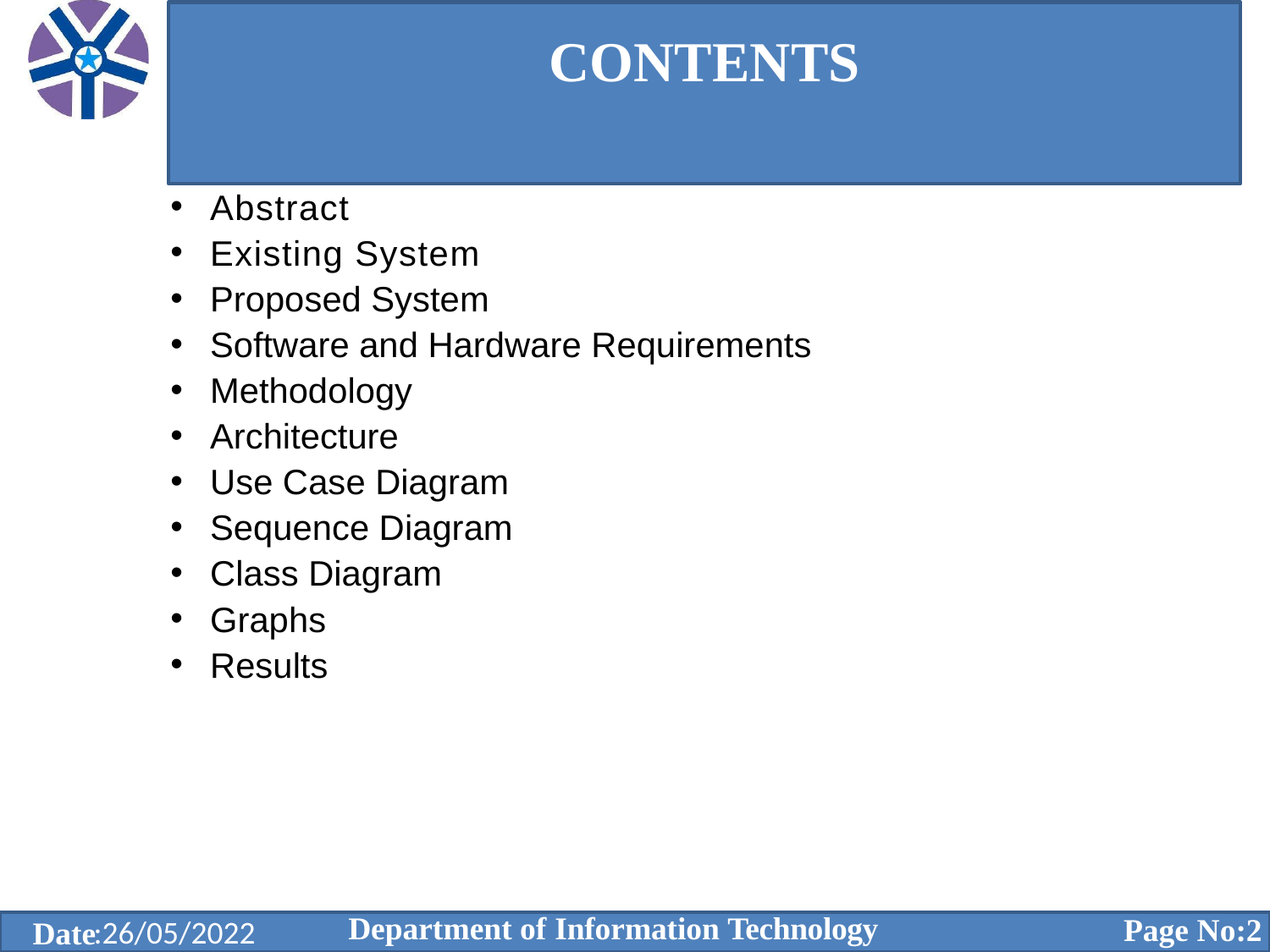

# CONTENTS
Abstract
Existing System
Proposed System
Software and Hardware Requirements
Methodology
Architecture
Use Case Diagram
Sequence Diagram
Class Diagram
Graphs
Results

Department of Information Technology
Page No:2
             :26/05/2022

Date